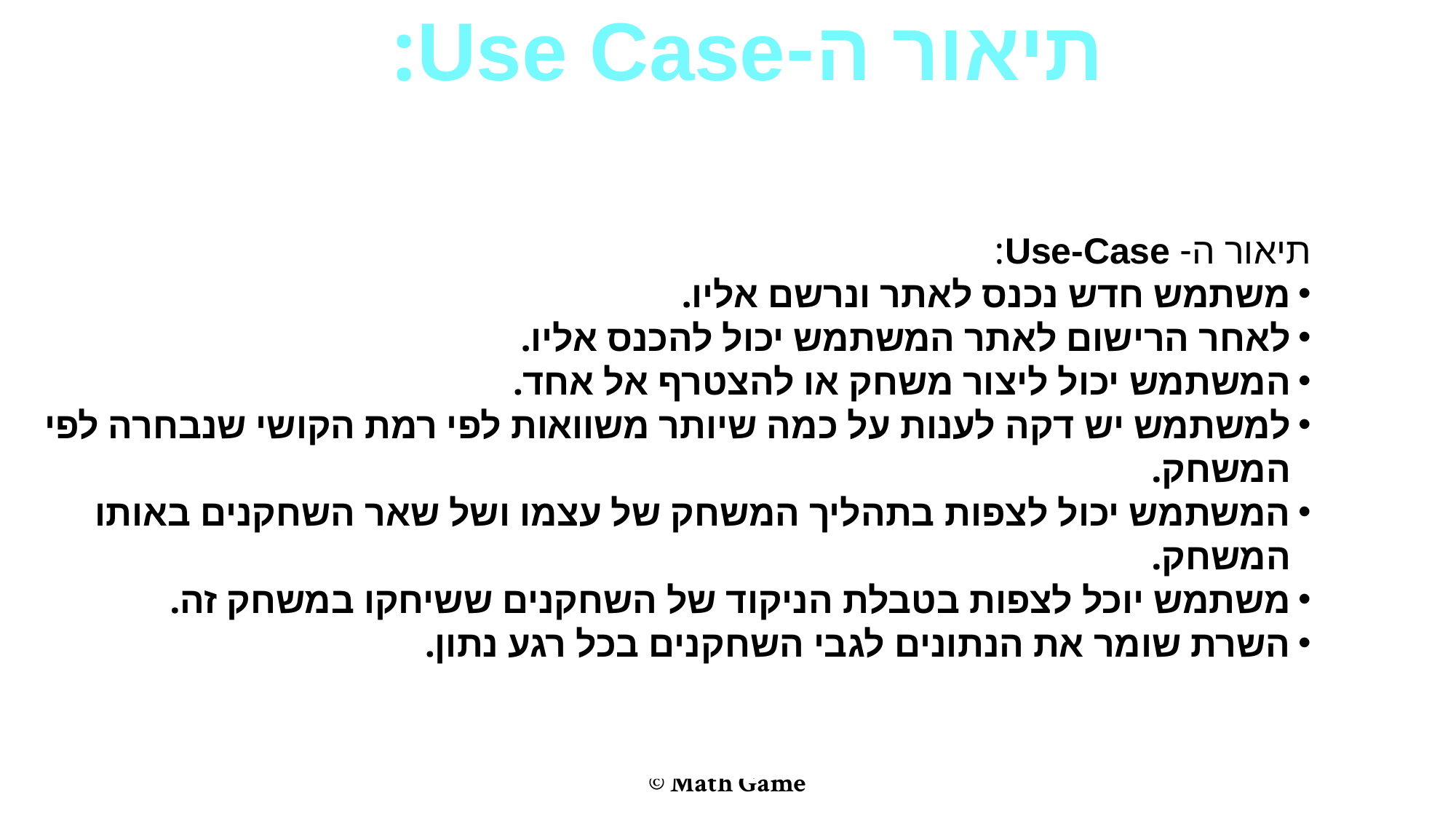

תיאור ה-Use Case:
תיאור ה- Use-Case:
משתמש חדש נכנס לאתר ונרשם אליו.
לאחר הרישום לאתר המשתמש יכול להכנס אליו.
המשתמש יכול ליצור משחק או להצטרף אל אחד.
למשתמש יש דקה לענות על כמה שיותר משוואות לפי רמת הקושי שנבחרה לפי המשחק.
המשתמש יכול לצפות בתהליך המשחק של עצמו ושל שאר השחקנים באותו המשחק.
משתמש יוכל לצפות בטבלת הניקוד של השחקנים ששיחקו במשחק זה.
השרת שומר את הנתונים לגבי השחקנים בכל רגע נתון.

© Math Game